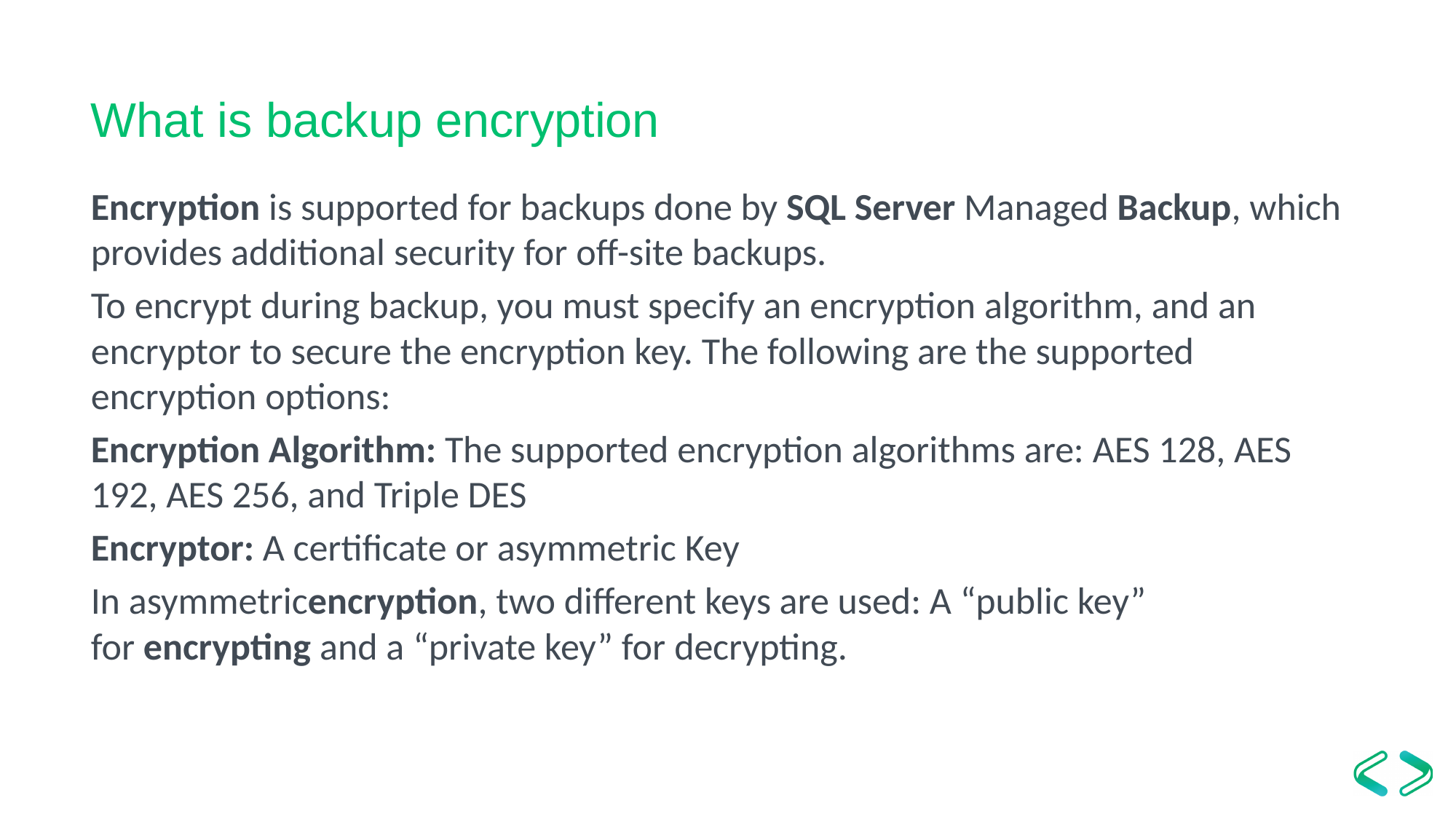

# What is backup encryption
Encryption is supported for backups done by SQL Server Managed Backup, which provides additional security for off-site backups.
To encrypt during backup, you must specify an encryption algorithm, and an encryptor to secure the encryption key. The following are the supported encryption options:
Encryption Algorithm: The supported encryption algorithms are: AES 128, AES 192, AES 256, and Triple DES
Encryptor: A certificate or asymmetric Key
In asymmetricencryption, two different keys are used: A “public key” for encrypting and a “private key” for decrypting.